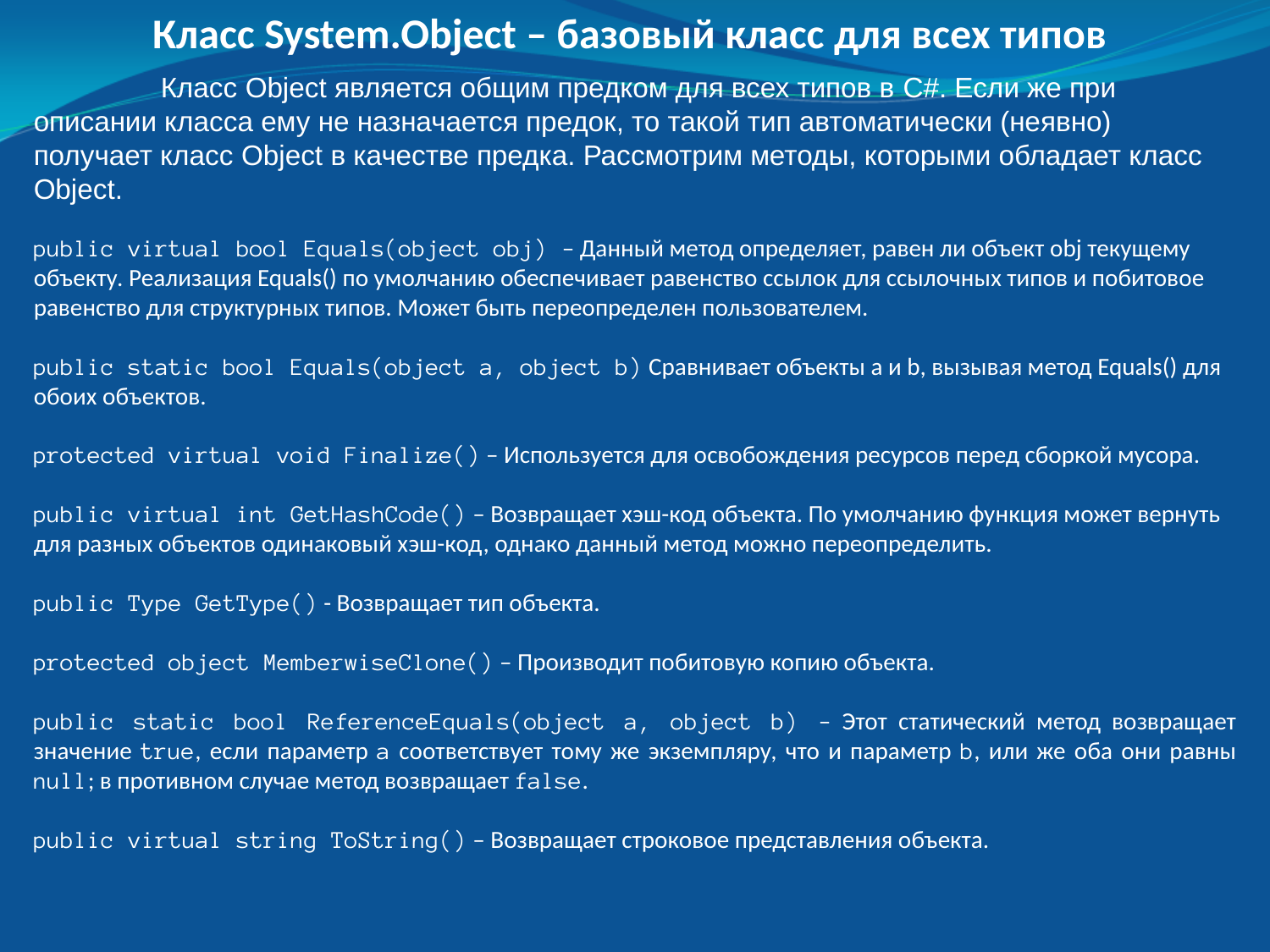

Класс System.Object – базовый класс для всех типов
	Класс Object является общим предком для всех типов в C#. Если же при описании класса ему не назначается предок, то такой тип автоматически (неявно) получает класс Object в качестве предка. Рассмотрим методы, которыми обладает класс Object.
public virtual bool Equals(object obj) – Данный метод определяет, равен ли объект obj текущему объекту. Реализация Equals() по умолчанию обеспечивает равенство ссылок для ссылочных типов и побитовое равенство для структурных типов. Может быть переопределен пользователем.

public static bool Equals(object a, object b) Сравнивает объекты a и b, вызывая метод Equals() для обоих объектов.

protected virtual void Finalize() – Используется для освобождения ресурсов перед сборкой мусора.

public virtual int GetHashCode() – Возвращает хэш-код объекта. По умолчанию функция может вернуть для разных объектов одинаковый хэш-код, однако данный метод можно переопределить.

public Type GetType() - Возвращает тип объекта.

protected object MemberwiseClone() – Производит побитовую копию объекта.

public static bool ReferenceEquals(object a, object b) – Этот статический метод возвращает значение true, если параметр a соответствует тому же экземпляру, что и параметр b, или же оба они равны null; в противном случае метод возвращает false.

public virtual string ToString() – Возвращает строковое представления объекта.